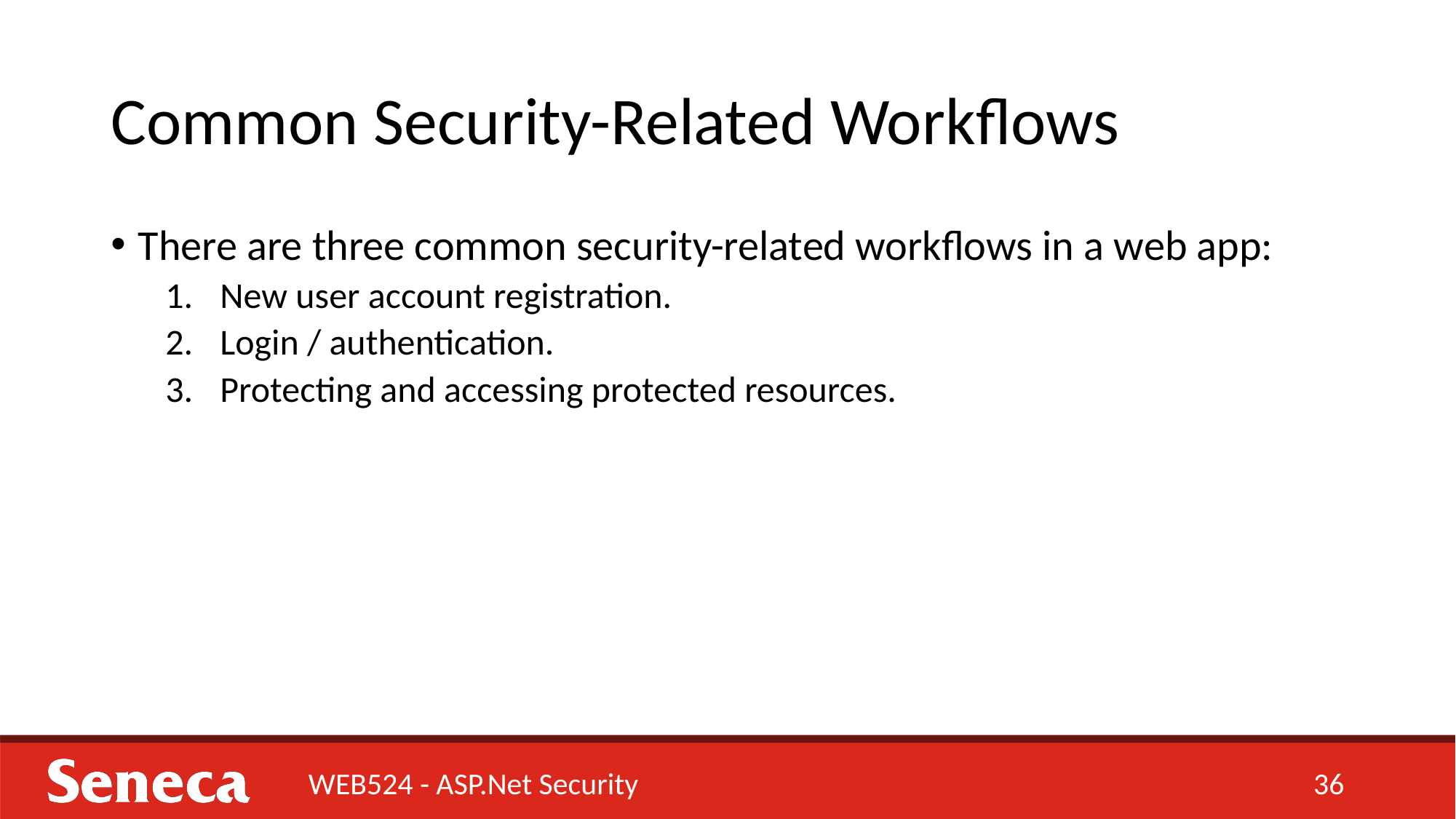

# Common Security-Related Workflows
There are three common security-related workflows in a web app:
New user account registration.
Login / authentication.
Protecting and accessing protected resources.
WEB524 - ASP.Net Security
36